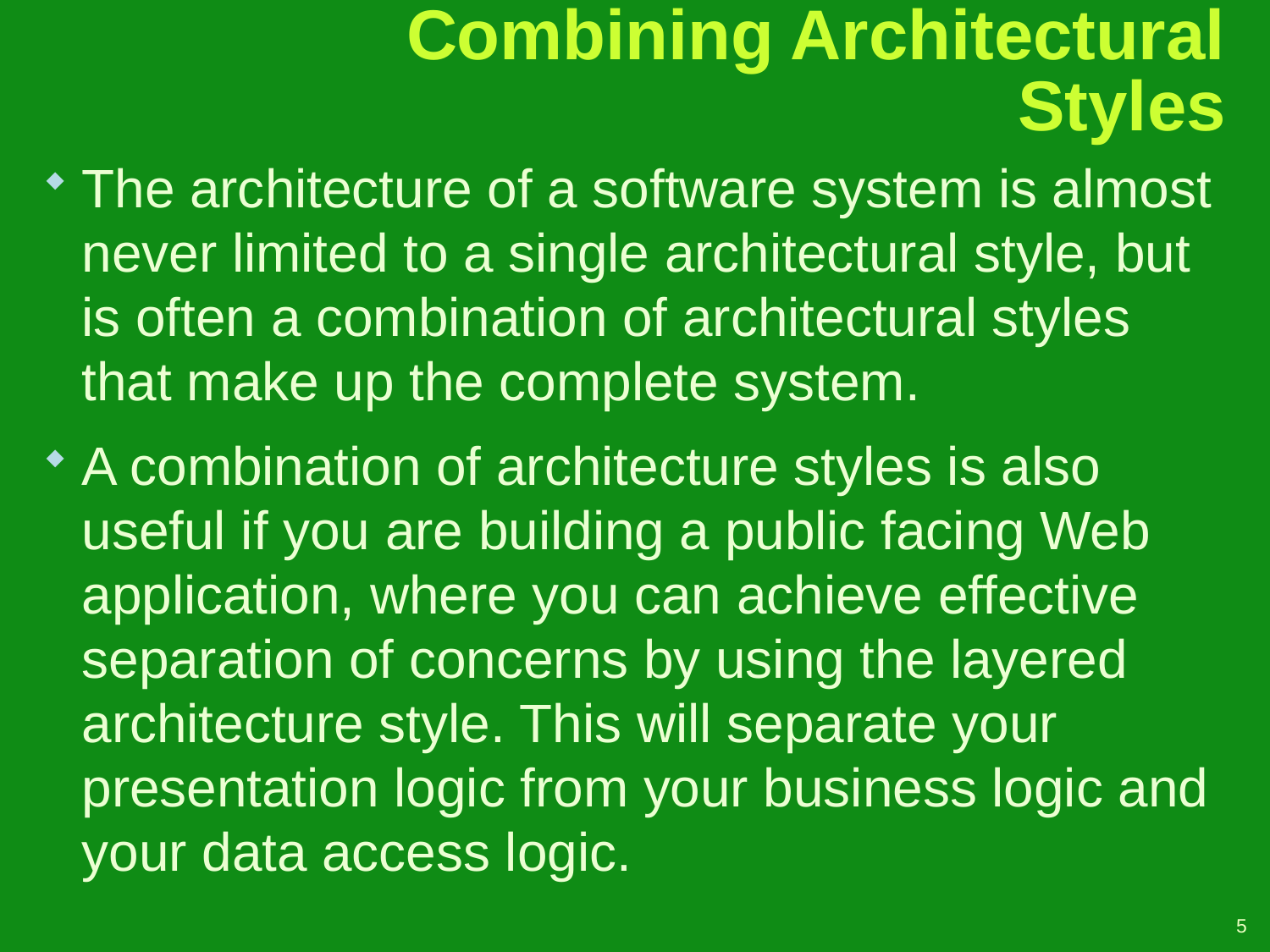

# Combining Architectural Styles
The architecture of a software system is almost never limited to a single architectural style, but is often a combination of architectural styles that make up the complete system.
A combination of architecture styles is also useful if you are building a public facing Web application, where you can achieve effective separation of concerns by using the layered architecture style. This will separate your presentation logic from your business logic and your data access logic.
5